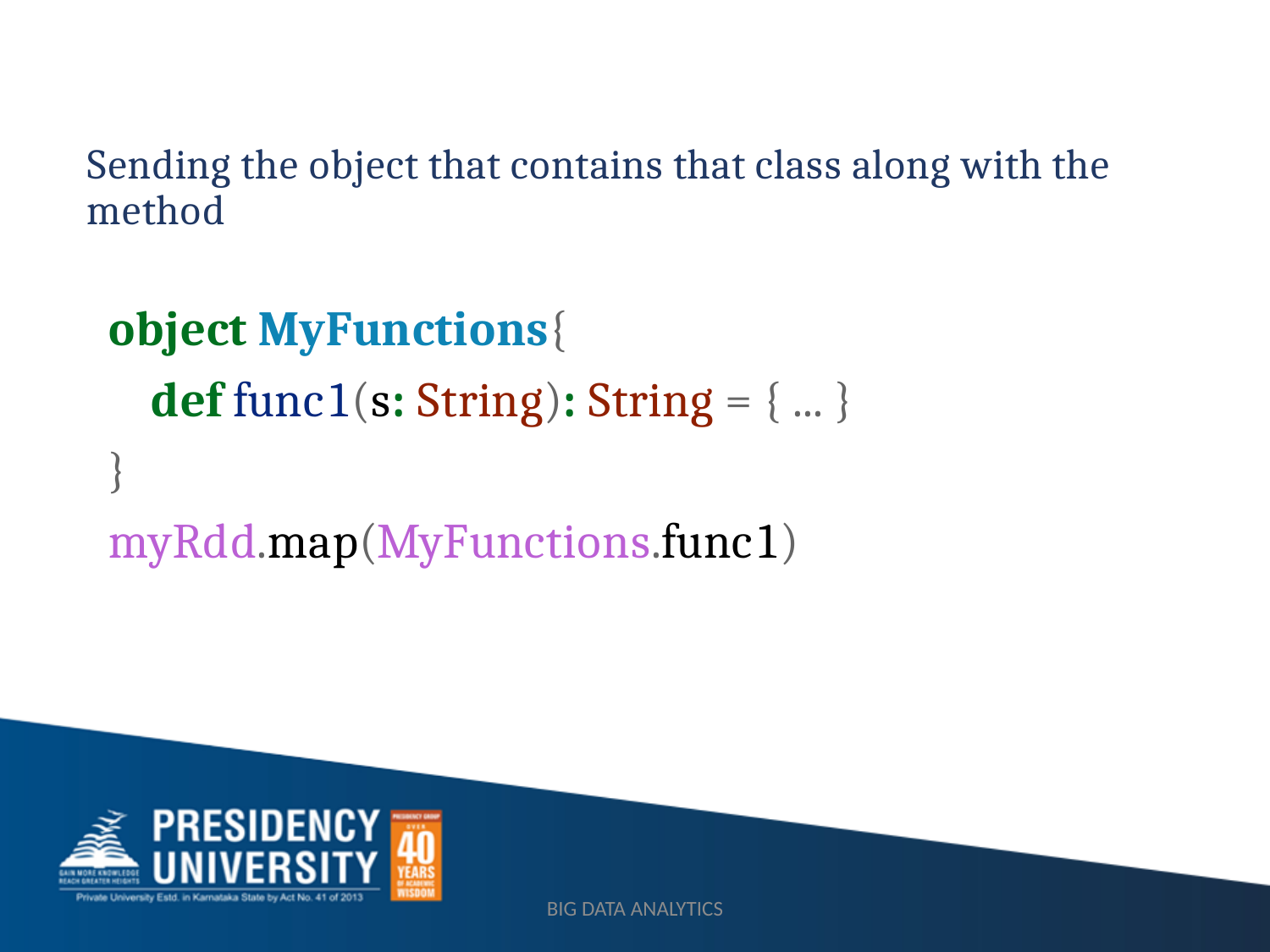

# Sending the object that contains that class along with the method
object MyFunctions{
	 def func1(s: String): String = { ... }
}
myRdd.map(MyFunctions.func1)
BIG DATA ANALYTICS